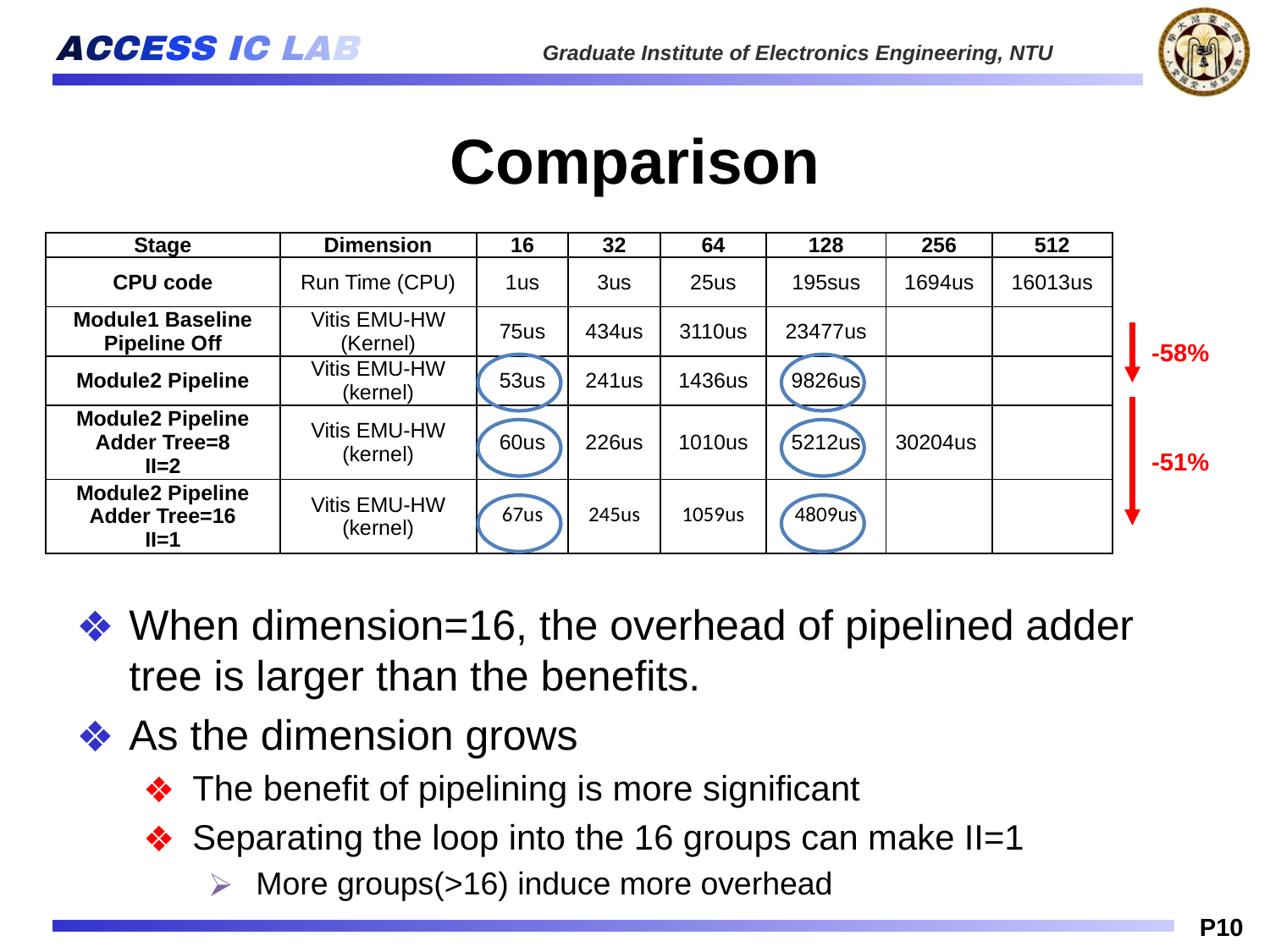

# Comparison
| Stage | Dimension | 16 | 32 | 64 | 128 | 256 | 512 |
| --- | --- | --- | --- | --- | --- | --- | --- |
| CPU code | Run Time (CPU) | 1us | 3us | 25us | 195sus | 1694us | 16013us |
| Module1 Baseline Pipeline Off | Vitis EMU-HW (Kernel) | 75us | 434us | 3110us | 23477us |  |  |
| Module2 Pipeline | Vitis EMU-HW (kernel) | 53us | 241us | 1436us | 9826us |  |  |
| Module2 Pipeline Adder Tree=8 II=2 | Vitis EMU-HW (kernel) | 60us | 226us | 1010us | 5212us | 30204us |  |
| Module2 Pipeline Adder Tree=16 II=1 | Vitis EMU-HW (kernel) | 67us | 245us | 1059us | 4809us |  |  |
-58%

-51%

When dimension=16, the overhead of pipelined adder tree is larger than the benefits.
As the dimension grows
The benefit of pipelining is more significant
Separating the loop into the 16 groups can make II=1
More groups(>16) induce more overhead